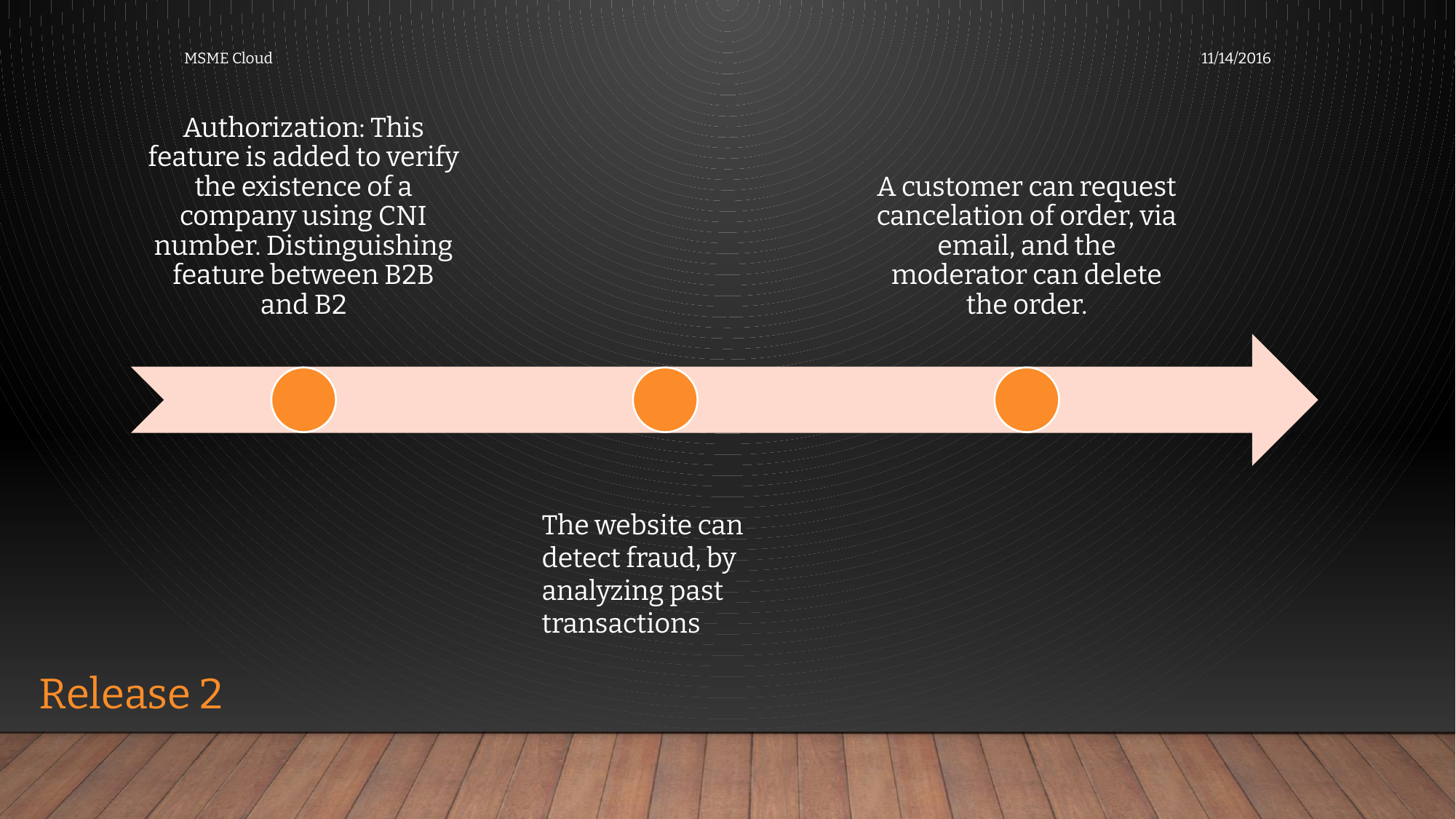

MSME Cloud
11/14/2016
Authorization: This feature is added to verify the existence of a company using CNI number. Distinguishing feature between B2B and B2

A customer can request cancelation of order, via email, and the moderator can delete the order.
The website can detect fraud, by analyzing past transactions
Release 2